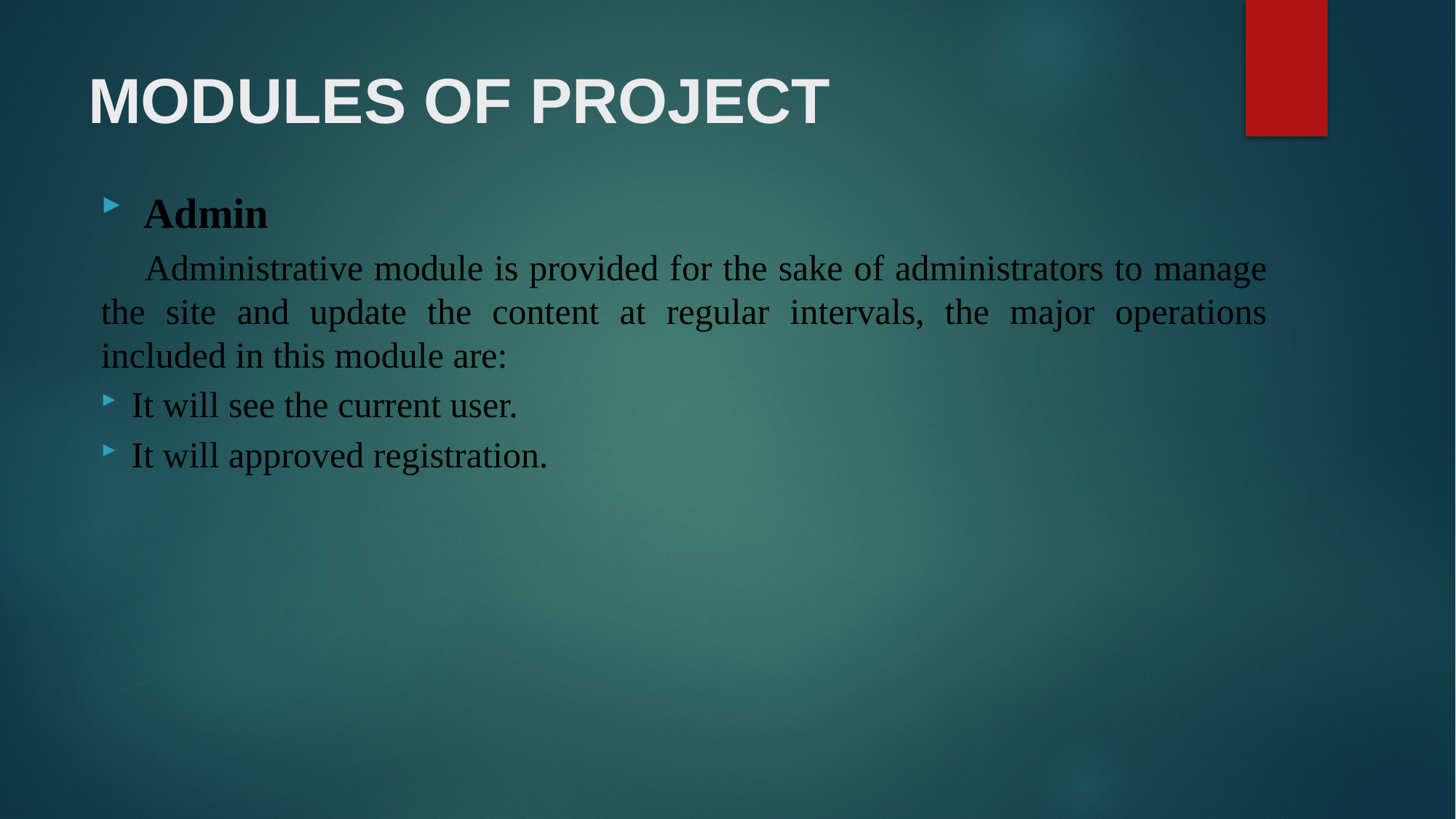

# MODULES OF PROJECT
 Admin
    Administrative module is provided for the sake of administrators to manage the site and update the content at regular intervals, the major operations included in this module are:
It will see the current user.
It will approved registration.